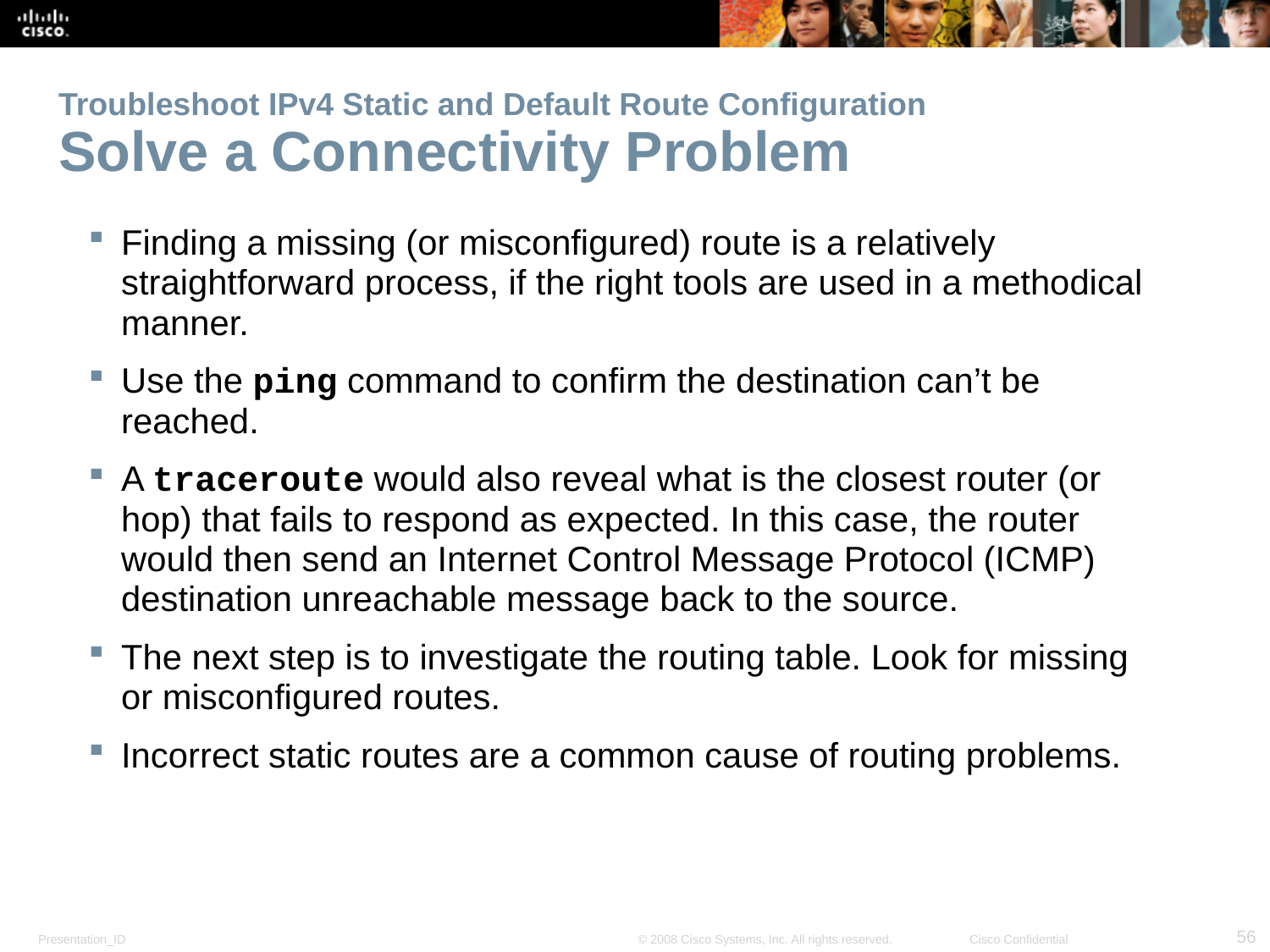

# Troubleshoot IPv4 Static and Default Route Configuration Solve a Connectivity Problem
Finding a missing (or misconfigured) route is a relatively straightforward process, if the right tools are used in a methodical manner.
Use the ping command to confirm the destination can’t be reached.
A traceroute would also reveal what is the closest router (or hop) that fails to respond as expected. In this case, the router would then send an Internet Control Message Protocol (ICMP) destination unreachable message back to the source.
The next step is to investigate the routing table. Look for missing or misconfigured routes.
Incorrect static routes are a common cause of routing problems.